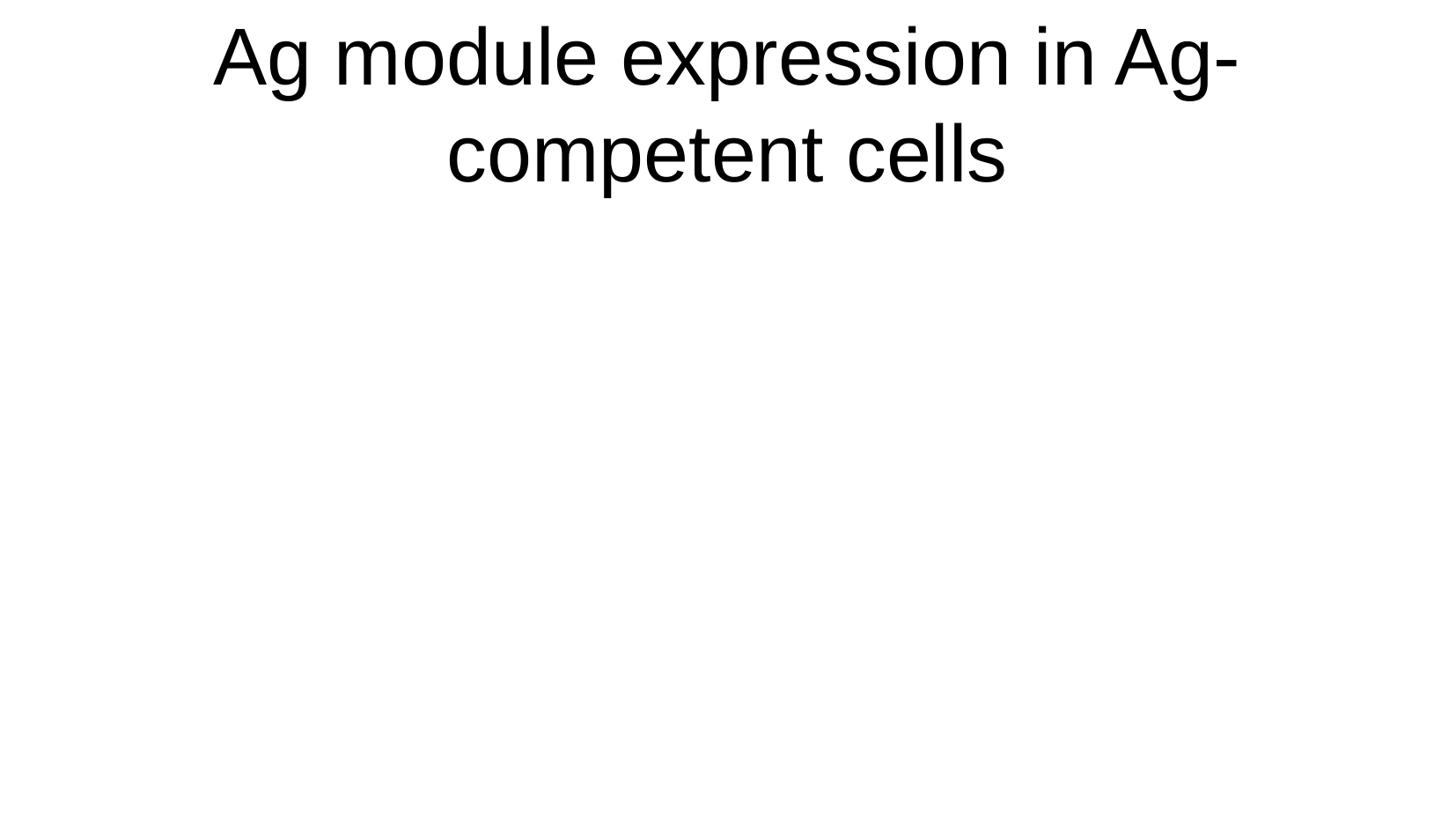

# Ag module expression in Ag-competent cells